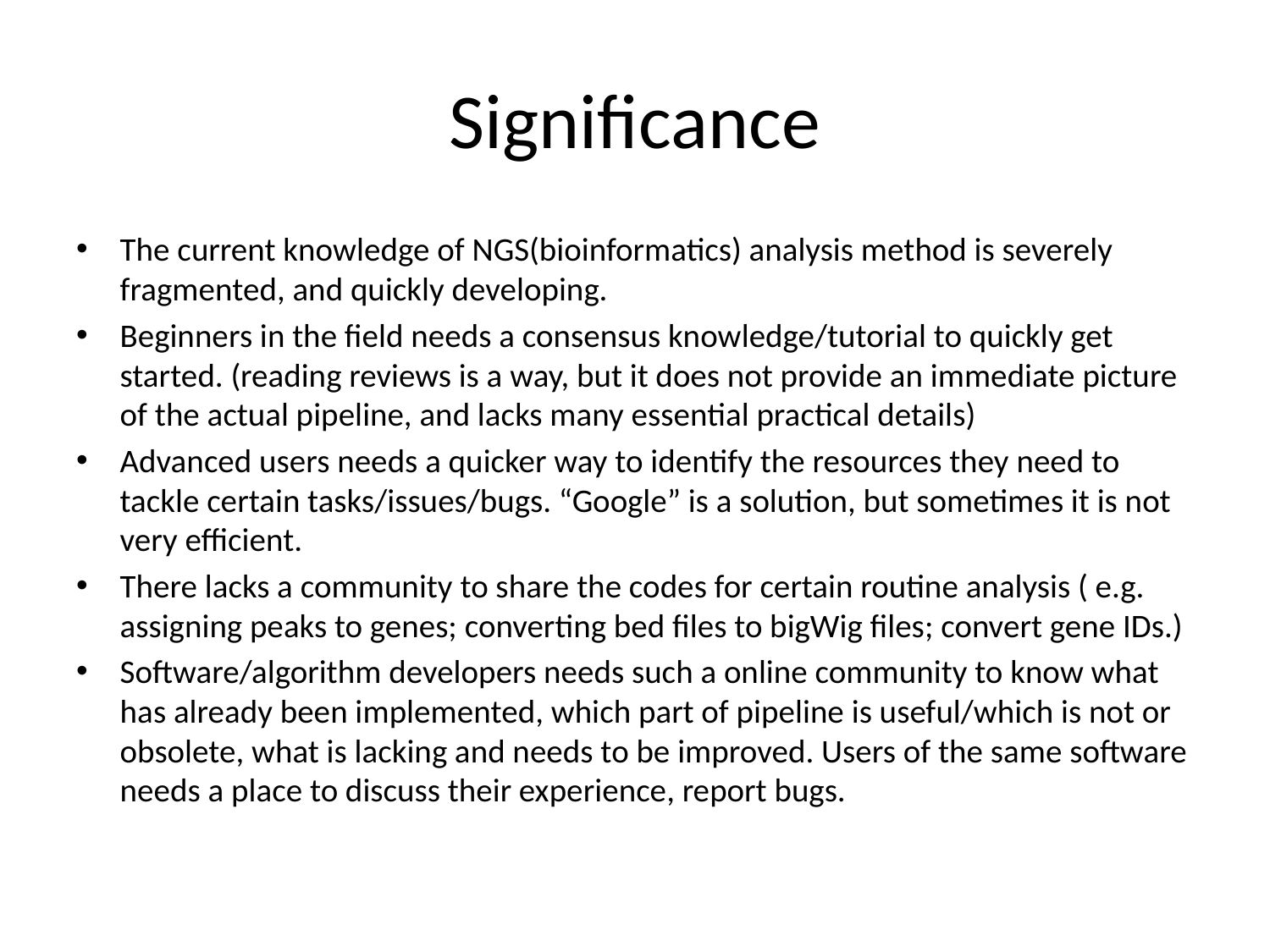

# Significance
The current knowledge of NGS(bioinformatics) analysis method is severely fragmented, and quickly developing.
Beginners in the field needs a consensus knowledge/tutorial to quickly get started. (reading reviews is a way, but it does not provide an immediate picture of the actual pipeline, and lacks many essential practical details)
Advanced users needs a quicker way to identify the resources they need to tackle certain tasks/issues/bugs. “Google” is a solution, but sometimes it is not very efficient.
There lacks a community to share the codes for certain routine analysis ( e.g. assigning peaks to genes; converting bed files to bigWig files; convert gene IDs.)
Software/algorithm developers needs such a online community to know what has already been implemented, which part of pipeline is useful/which is not or obsolete, what is lacking and needs to be improved. Users of the same software needs a place to discuss their experience, report bugs.